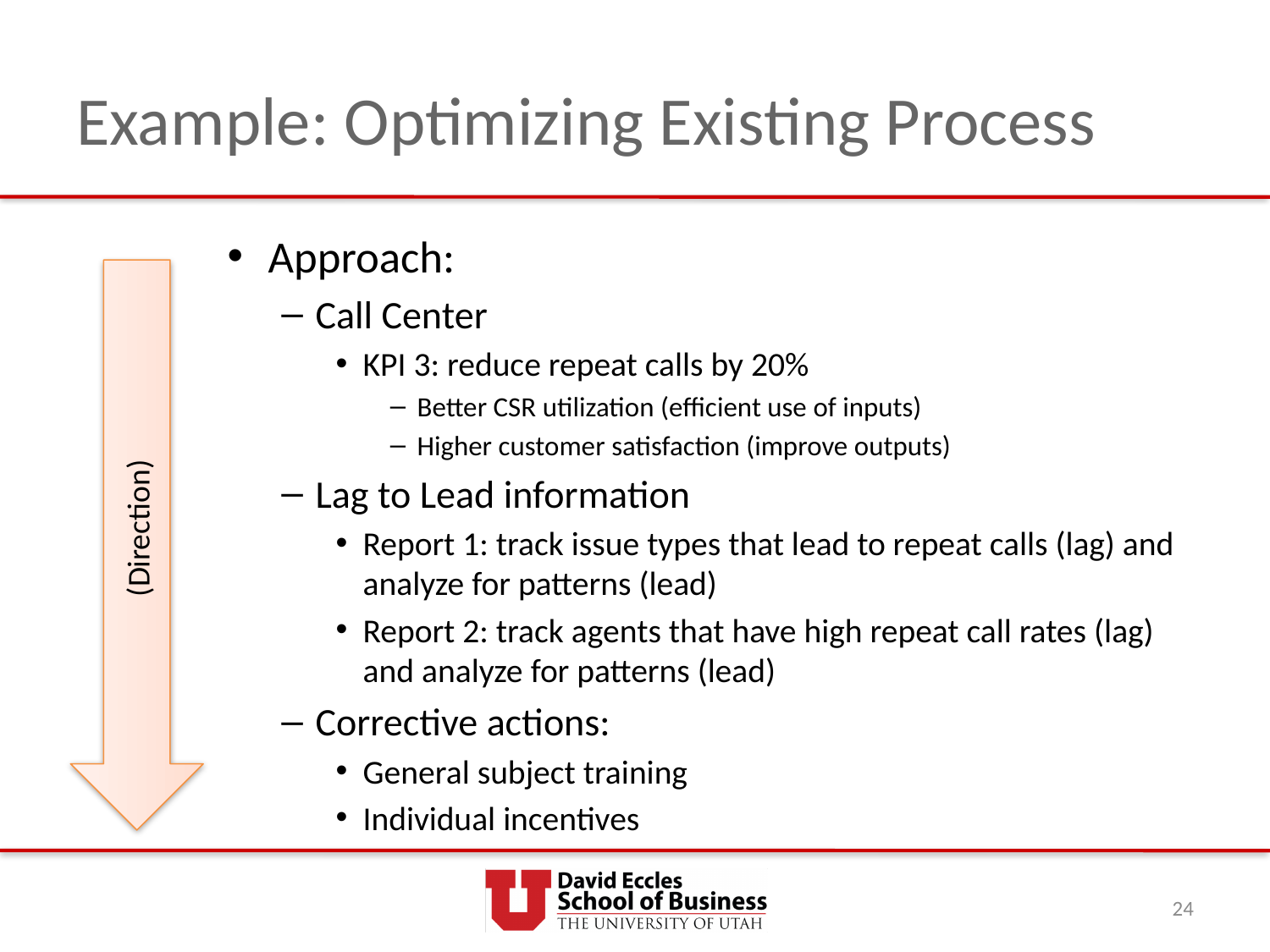

# Example: Optimizing Existing Process
Approach:
Call Center
KPI 3: reduce repeat calls by 20%
Better CSR utilization (efficient use of inputs)
Higher customer satisfaction (improve outputs)
Lag to Lead information
Report 1: track issue types that lead to repeat calls (lag) and analyze for patterns (lead)
Report 2: track agents that have high repeat call rates (lag) and analyze for patterns (lead)
Corrective actions:
General subject training
Individual incentives
(Direction)
24